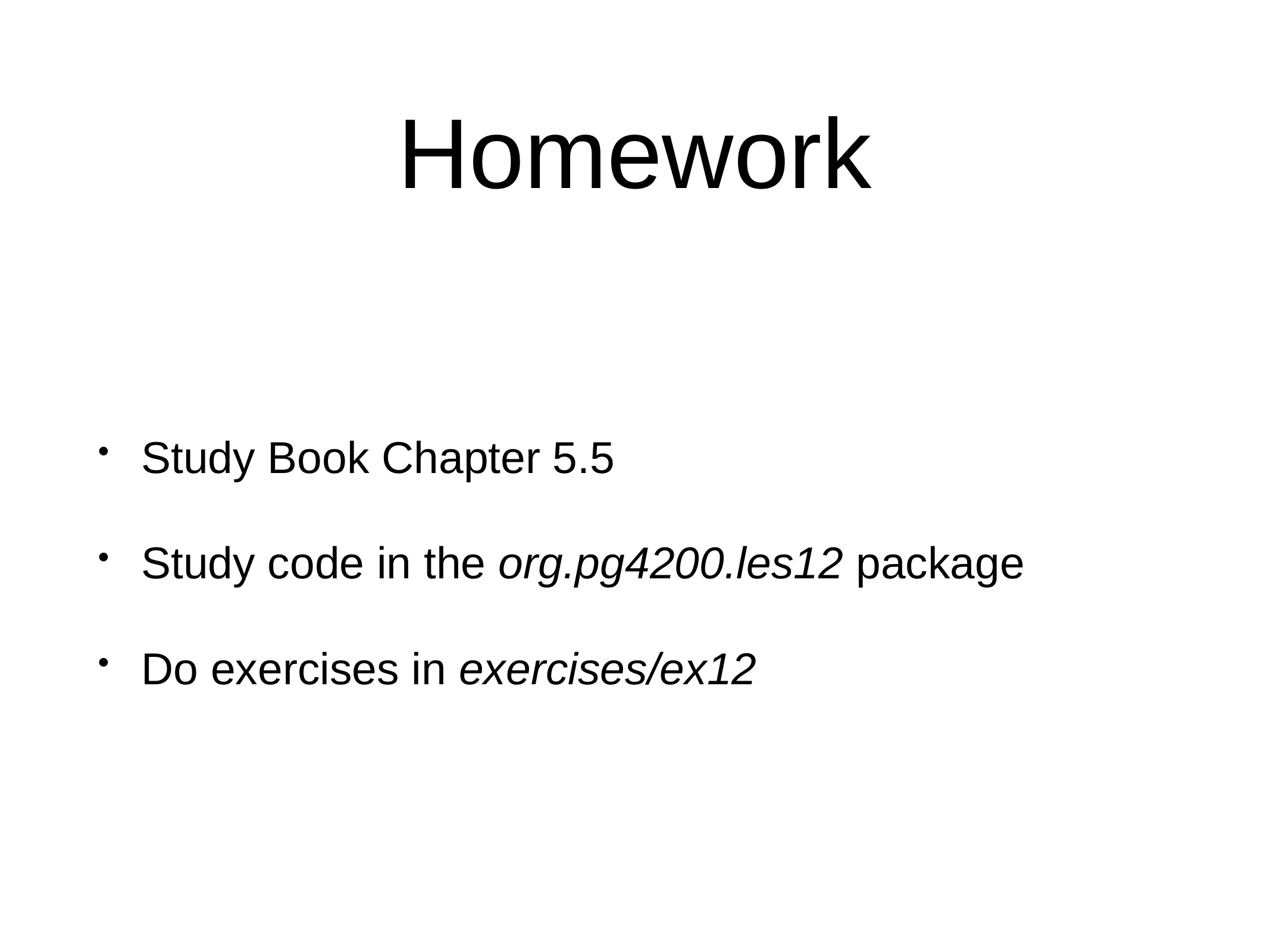

# Homework
Study Book Chapter 5.5
Study code in the org.pg4200.les12 package
Do exercises in exercises/ex12